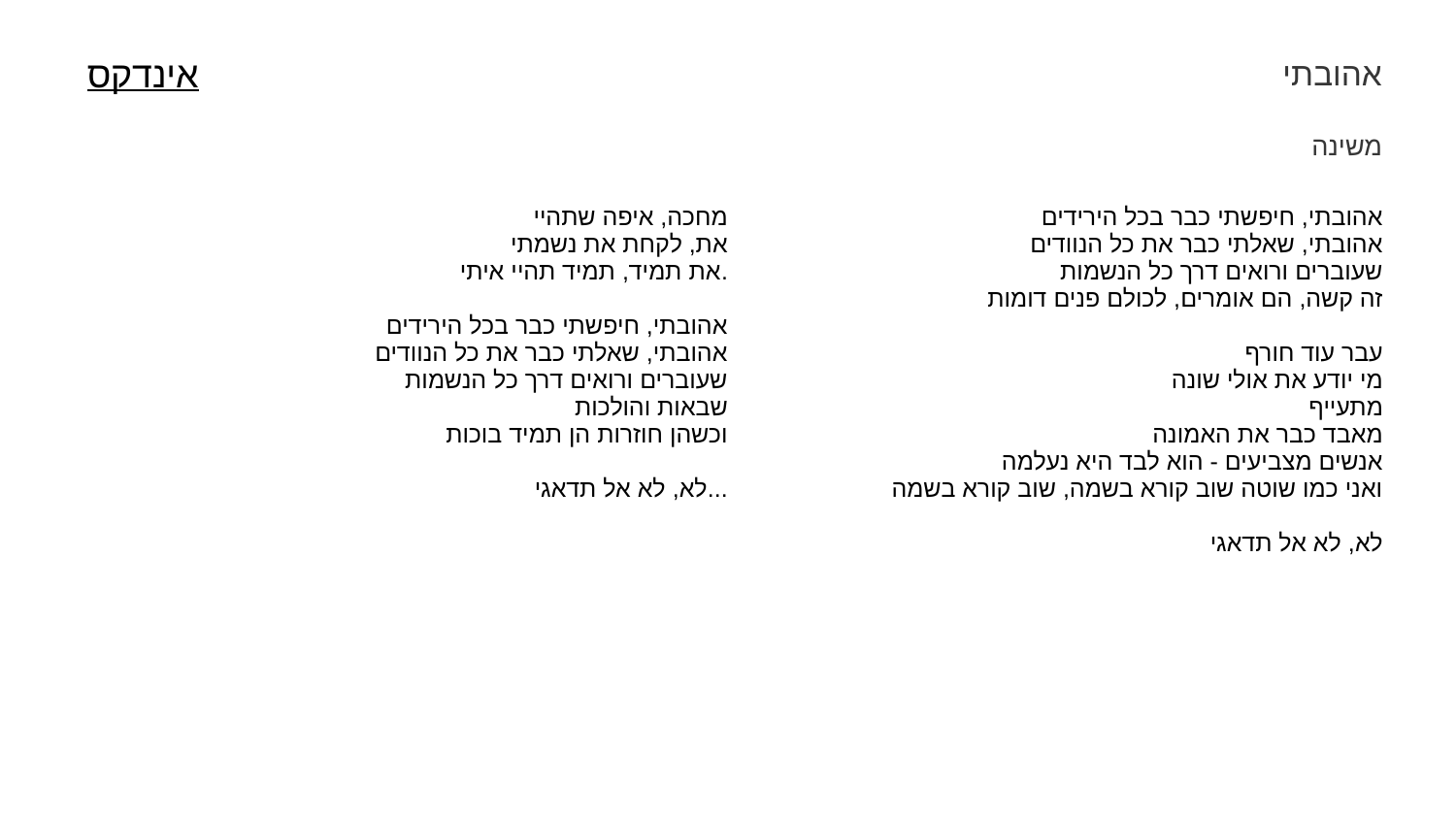

אהובתי
אינדקס
משינה
| מחכה, איפה שתהיי את, לקחת את נשמתי את תמיד, תמיד תהיי איתי. אהובתי, חיפשתי כבר בכל הירידים אהובתי, שאלתי כבר את כל הנוודים שעוברים ורואים דרך כל הנשמות שבאות והולכות וכשהן חוזרות הן תמיד בוכות לא, לא אל תדאגי... | אהובתי, חיפשתי כבר בכל הירידים אהובתי, שאלתי כבר את כל הנוודים שעוברים ורואים דרך כל הנשמות זה קשה, הם אומרים, לכולם פנים דומות עבר עוד חורף מי יודע את אולי שונה מתעייף מאבד כבר את האמונה אנשים מצביעים - הוא לבד היא נעלמה ואני כמו שוטה שוב קורא בשמה, שוב קורא בשמה לא, לא אל תדאגי |
| --- | --- |